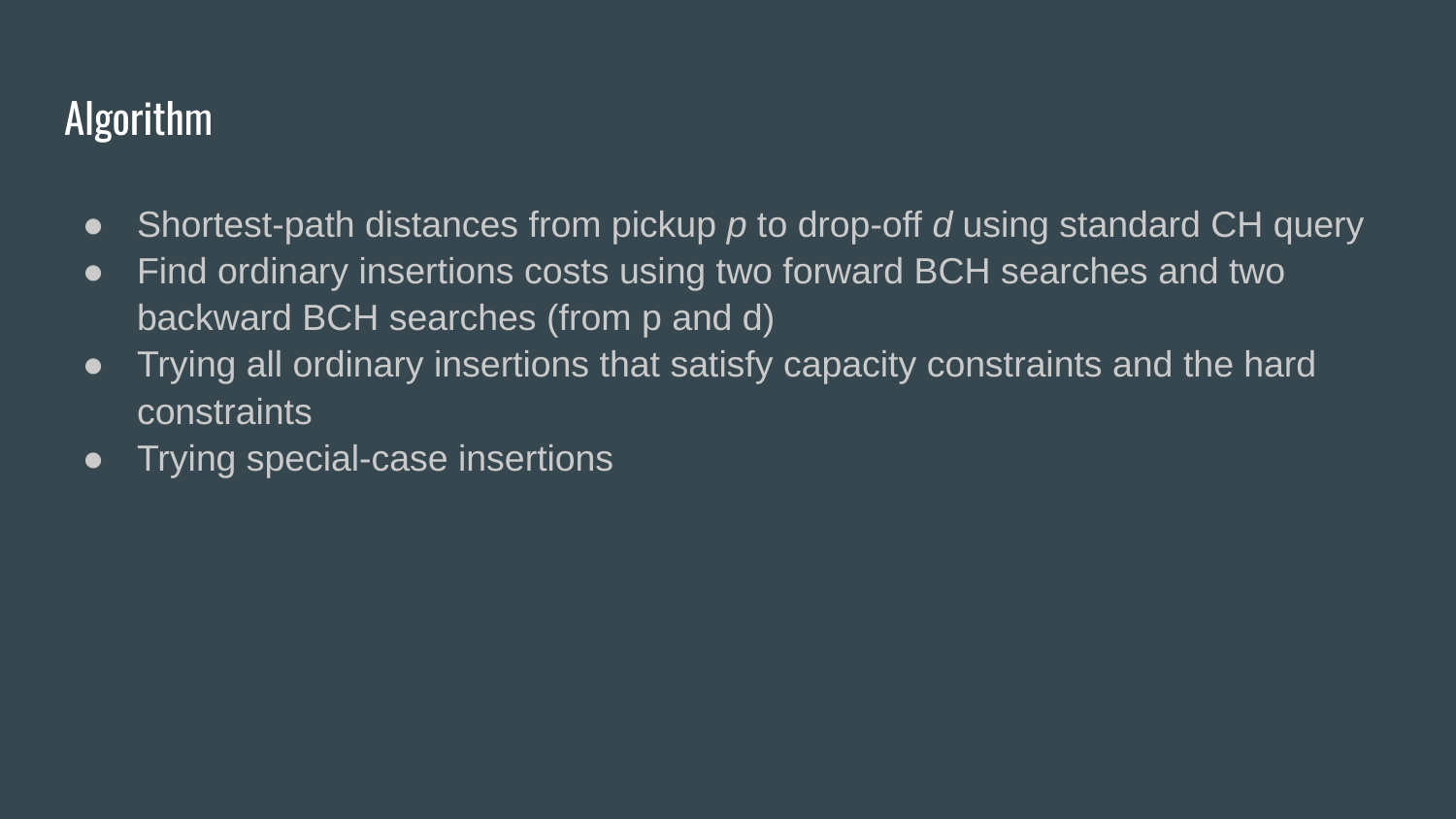

# Algorithm
Shortest-path distances from pickup p to drop-off d using standard CH query
Find ordinary insertions costs using two forward BCH searches and two backward BCH searches (from p and d)
Trying all ordinary insertions that satisfy capacity constraints and the hard constraints
Trying special-case insertions